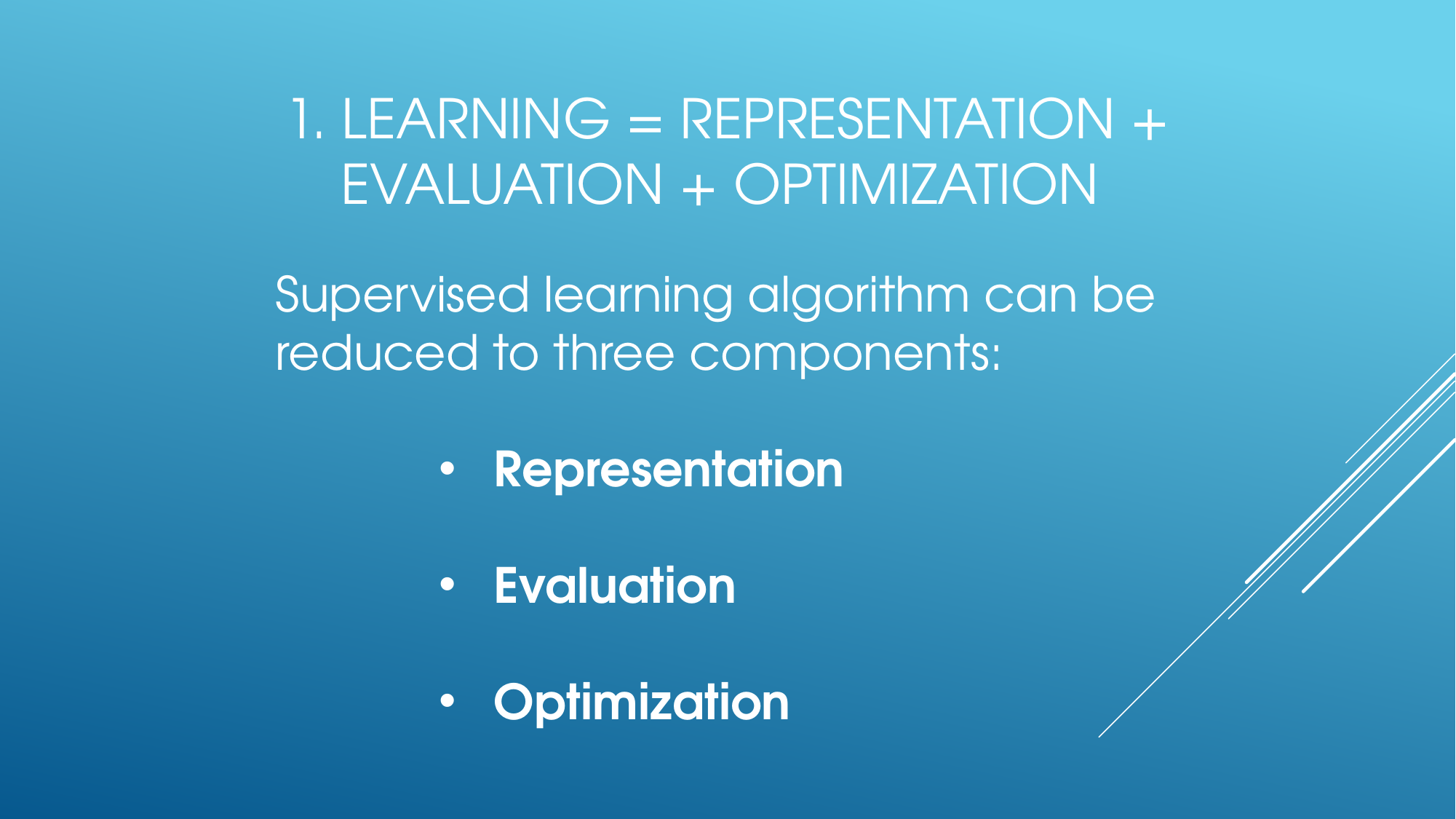

# 1. Learning = Representation + Evaluation + Optimization
Supervised learning algorithm can be reduced to three components:

Representation

Evaluation

Optimization